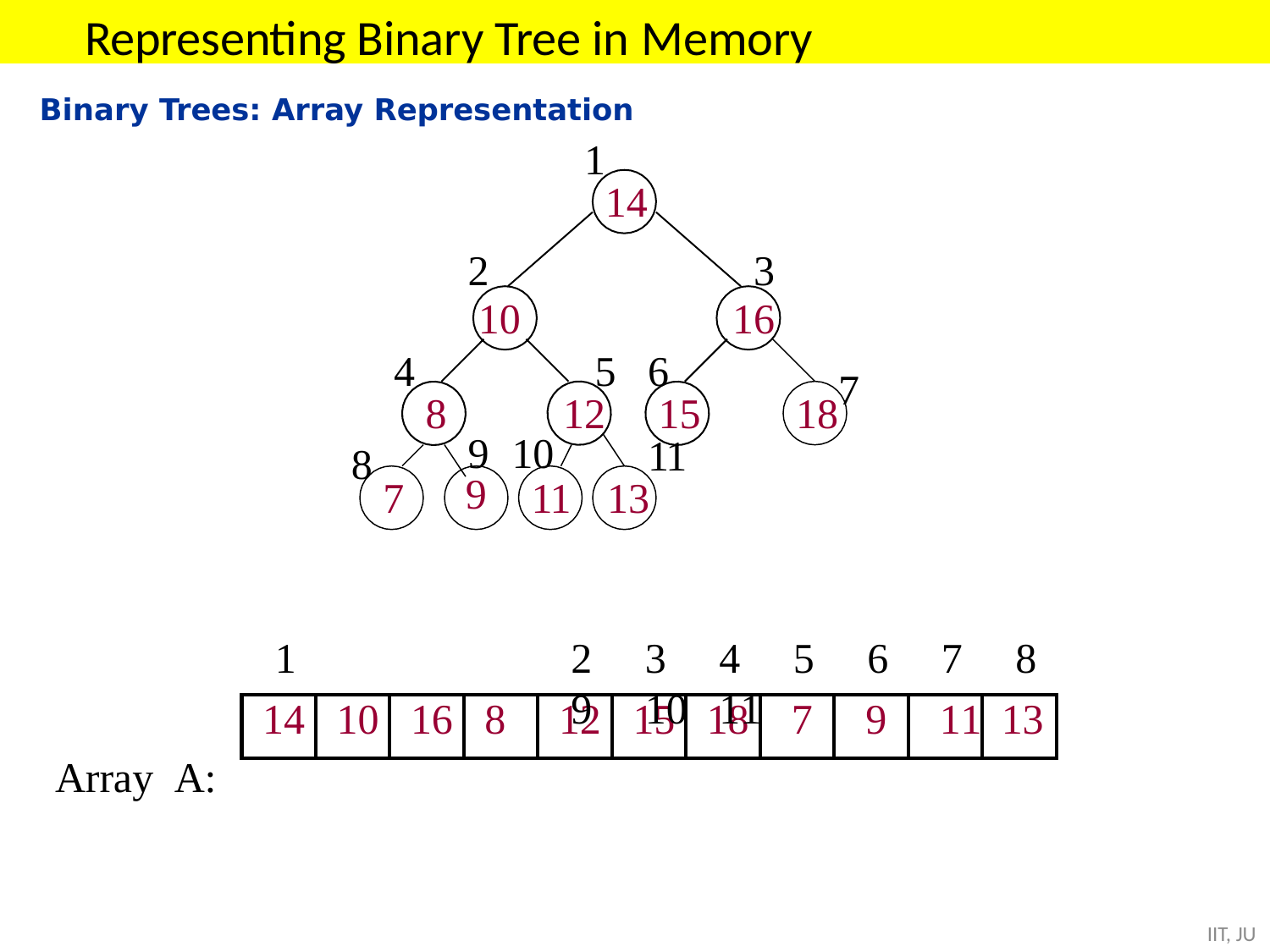

# Representing Binary Tree in Memory
Binary Trees: Array Representation
1
14
2
10

3
16
4
8
7
5	6
12	15
7
18
9	10
8
11
11	13
9
1	2	3	4	5	6	7	8	9	10	11
Array	A:
| 14 | 10 | 16 | 8 | 12 | 15 | 18 | 7 | 9 | 11 | 13 |
| --- | --- | --- | --- | --- | --- | --- | --- | --- | --- | --- |
IIT, JU